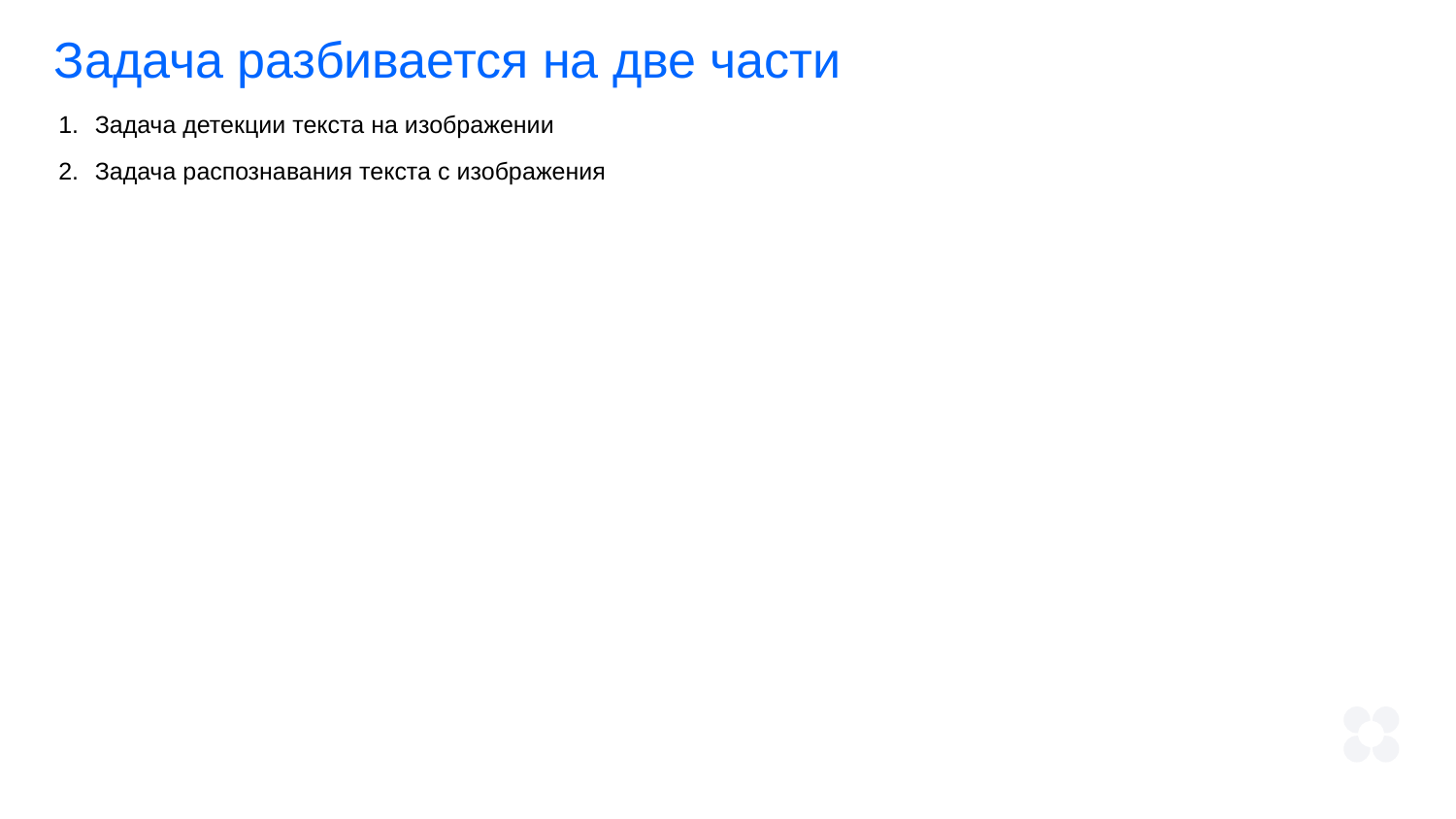

Задача разбивается на две части
Задача детекции текста на изображении

Задача распознавания текста с изображения